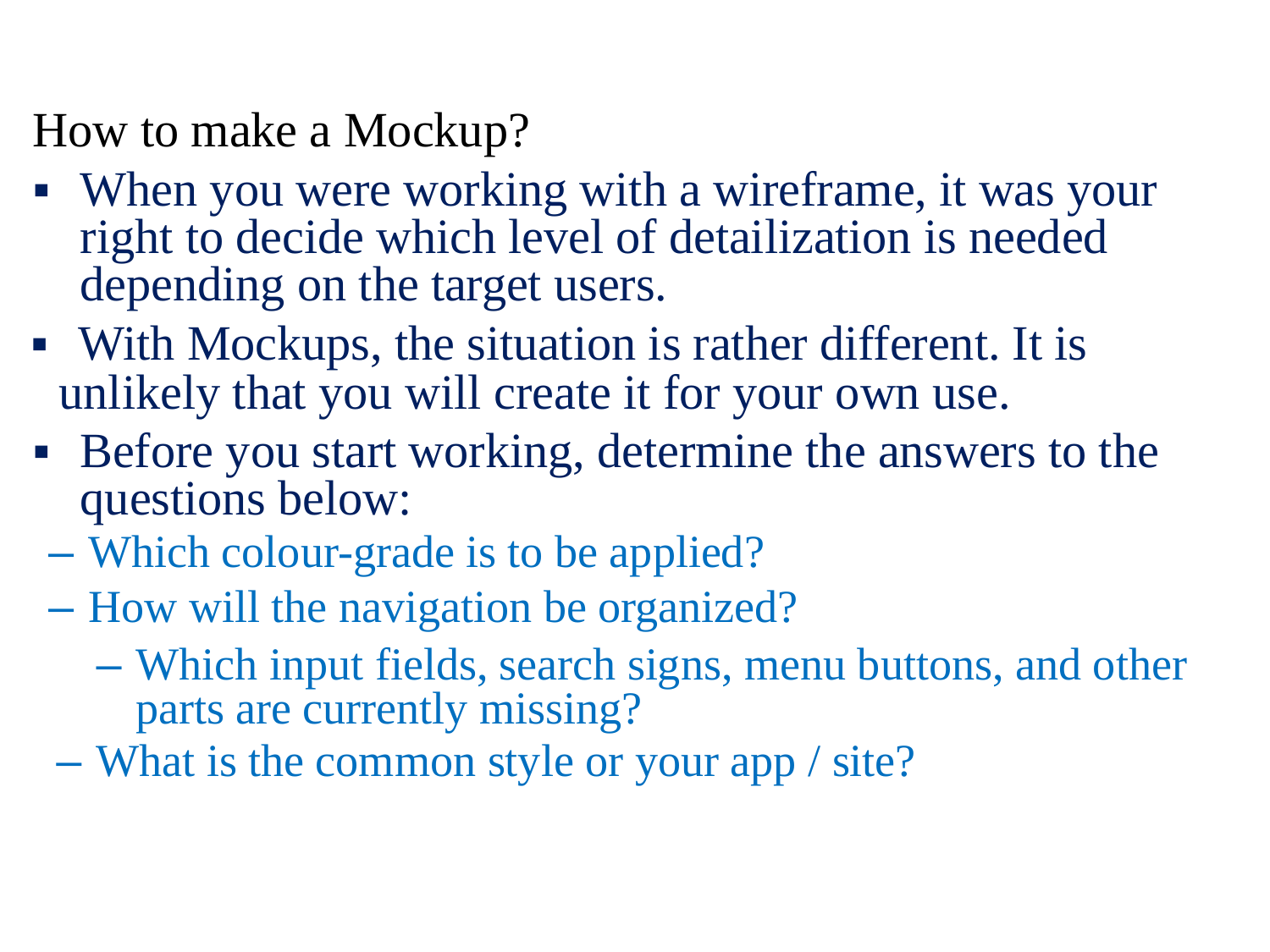

How to make a Mockup?
▪	When you were working with a wireframe, it was your right to decide which level of detailization is needed depending on the target users.
▪ With Mockups, the situation is rather different. It is
unlikely that you will create it for your own use.
▪	Before you start working, determine the answers to the questions below:
– Which colour-grade is to be applied?
– How will the navigation be organized?
– Which input fields, search signs, menu buttons, and other parts are currently missing?
– What is the common style or your app / site?